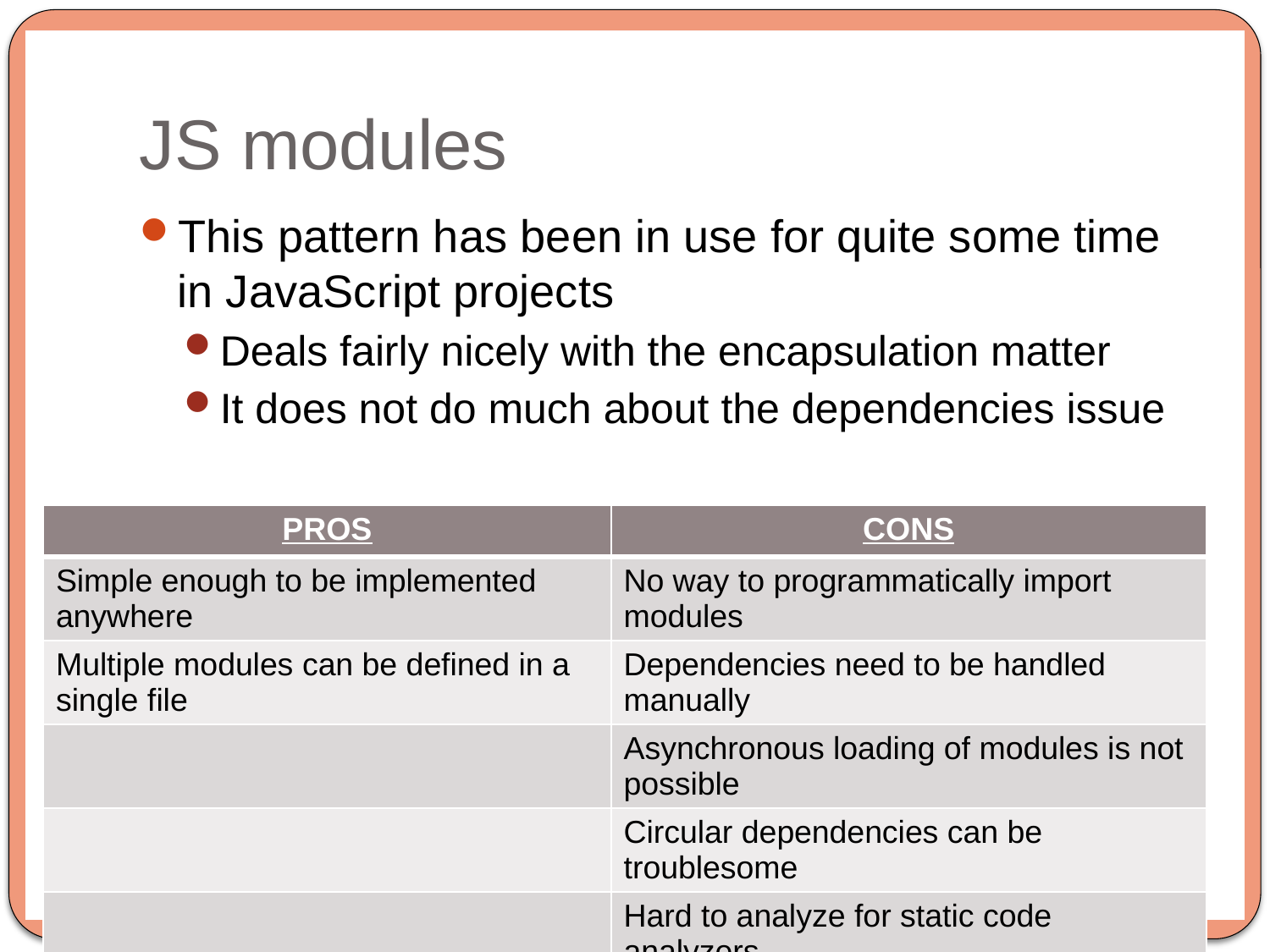

# JS modules
This pattern has been in use for quite some time in JavaScript projects
Deals fairly nicely with the encapsulation matter
It does not do much about the dependencies issue
| PROS | CONS |
| --- | --- |
| Simple enough to be implemented anywhere | No way to programmatically import modules |
| Multiple modules can be defined in a single file | Dependencies need to be handled manually |
|  | Asynchronous loading of modules is not possible |
|  | Circular dependencies can be troublesome |
|  | Hard to analyze for static code analyzers |